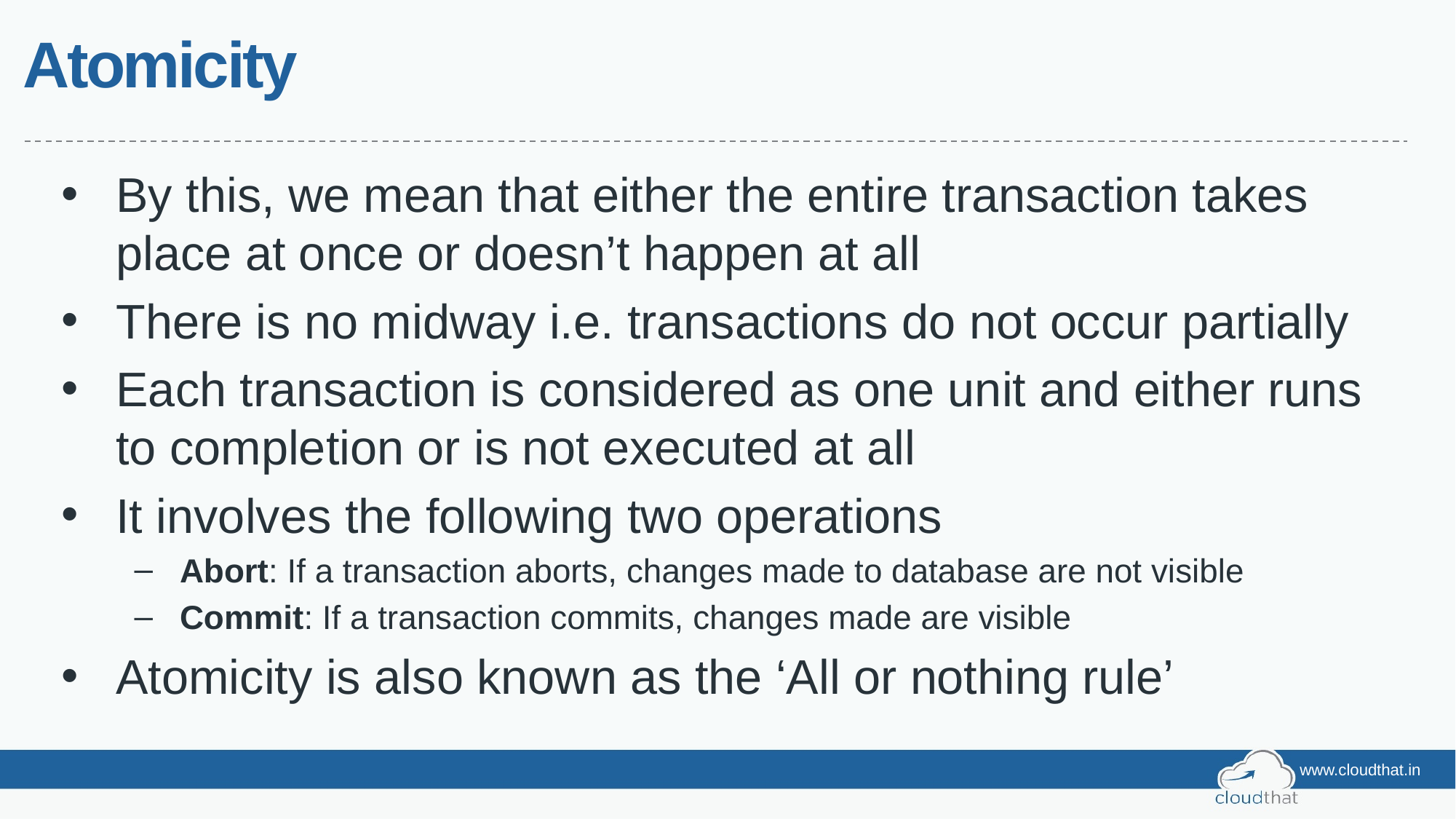

# Atomicity
By this, we mean that either the entire transaction takes place at once or doesn’t happen at all
There is no midway i.e. transactions do not occur partially
Each transaction is considered as one unit and either runs to completion or is not executed at all
It involves the following two operations
Abort: If a transaction aborts, changes made to database are not visible
Commit: If a transaction commits, changes made are visible
Atomicity is also known as the ‘All or nothing rule’